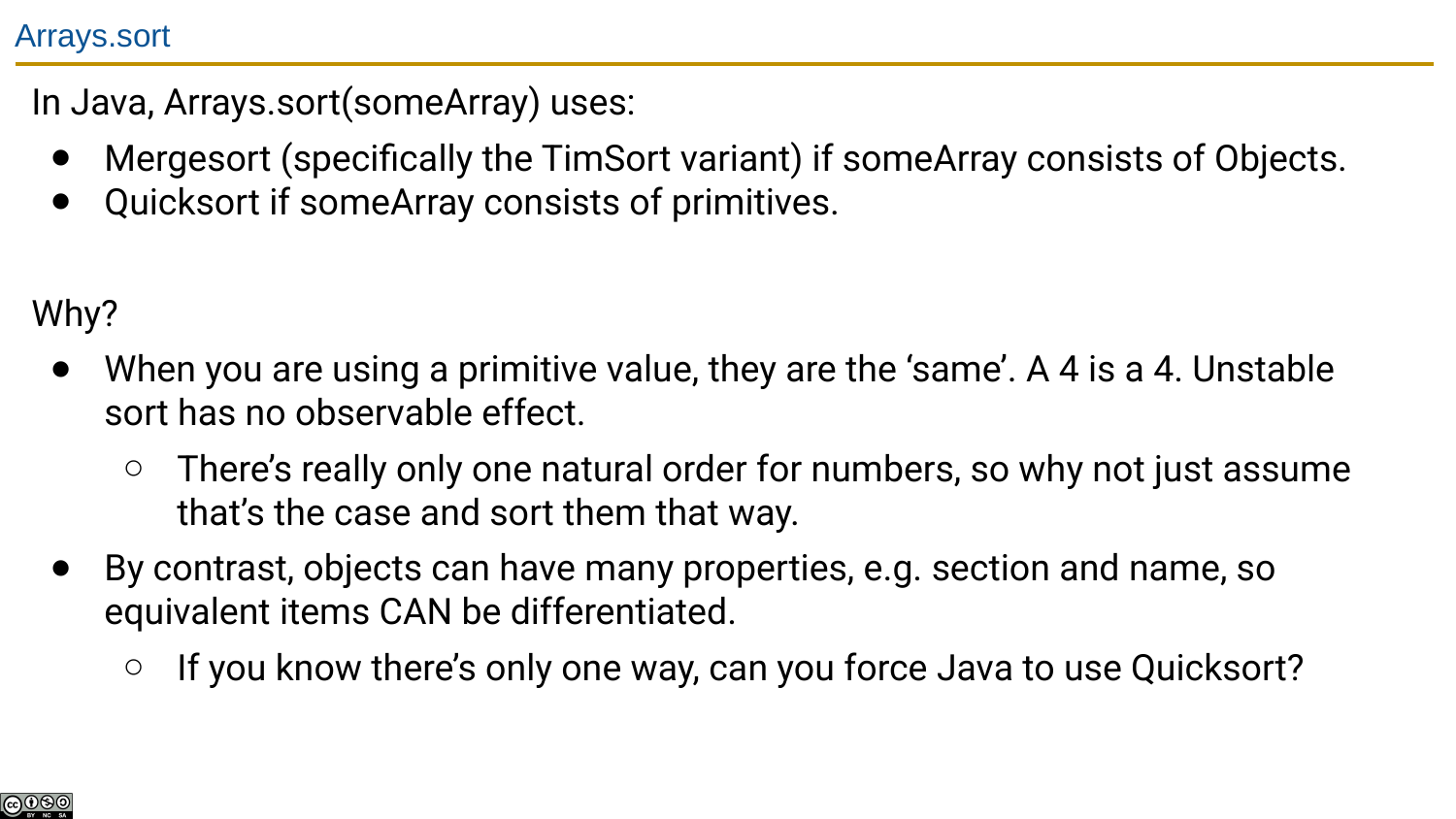

# Arrays.sort
In Java, Arrays.sort(someArray) uses:
Mergesort (specifically the TimSort variant) if someArray consists of Objects.
Quicksort if someArray consists of primitives.

Why?
When you are using a primitive value, they are the ‘same’. A 4 is a 4. Unstable sort has no observable effect.
There’s really only one natural order for numbers, so why not just assume that’s the case and sort them that way.
By contrast, objects can have many properties, e.g. section and name, so equivalent items CAN be differentiated.
If you know there’s only one way, can you force Java to use Quicksort?